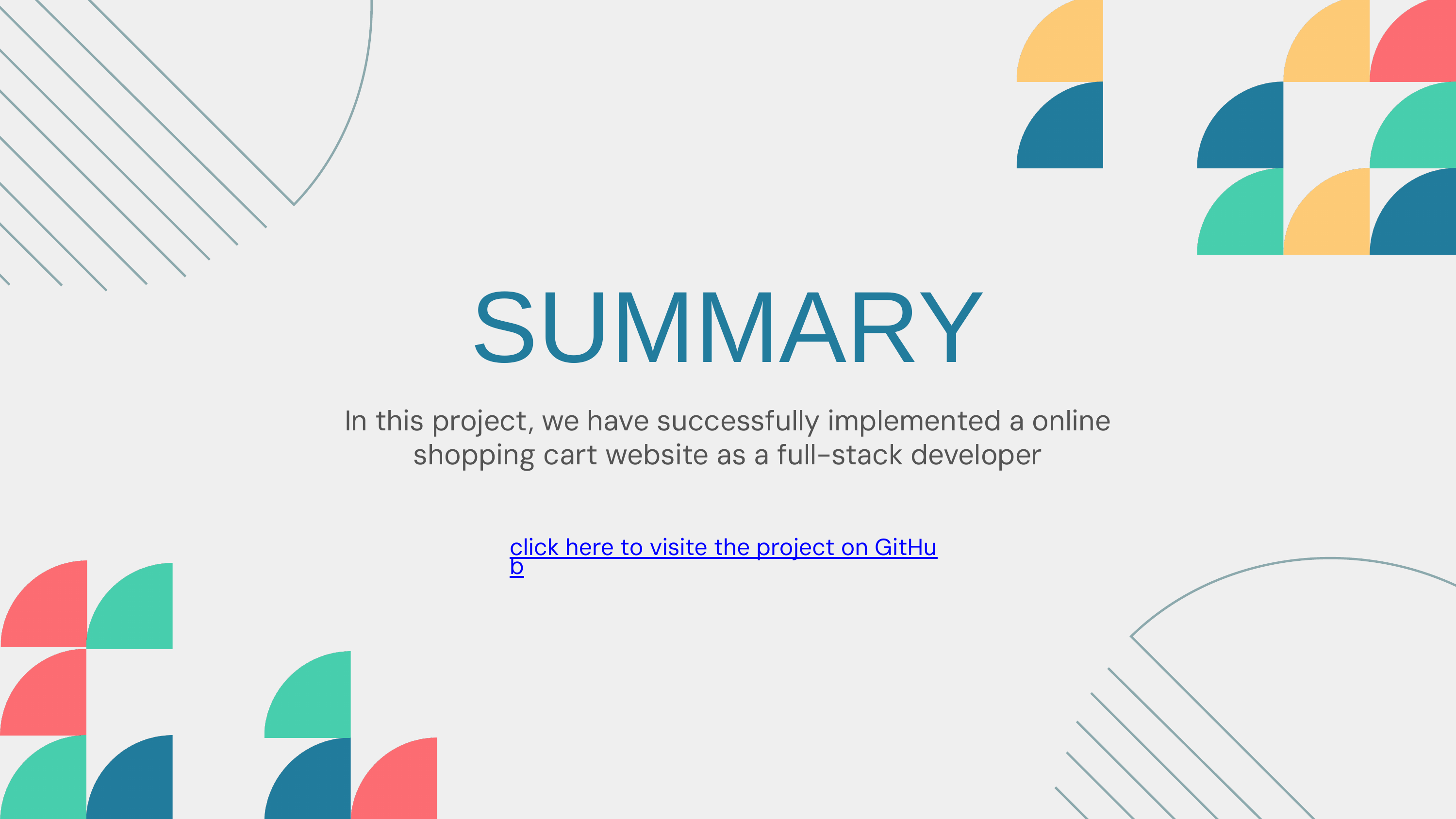

SUMMARY
In this project, we have successfully implemented a online shopping cart website as a full-stack developer
click here to visite the project on GitHub